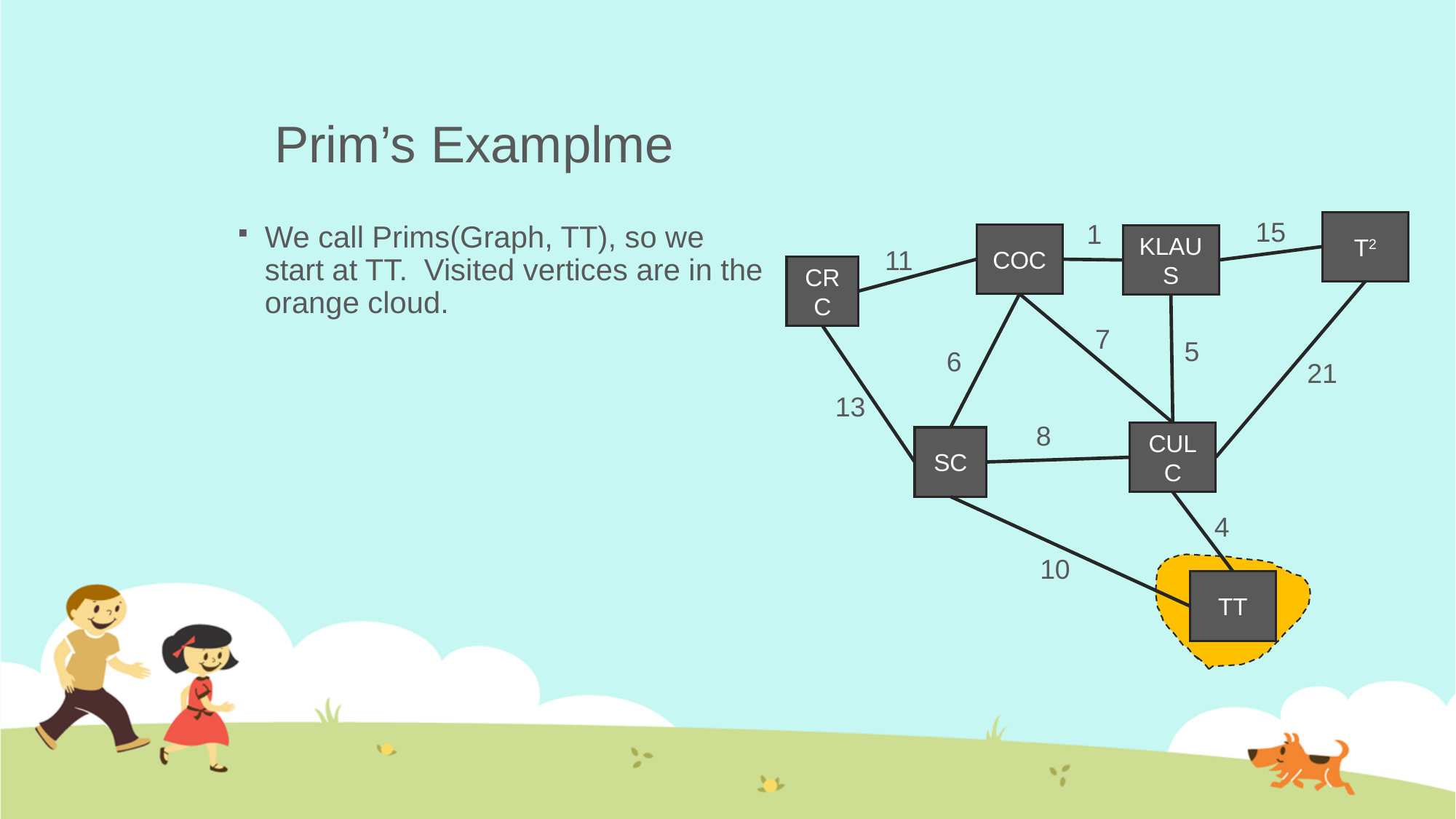

# Prim’s Examplme
15
1
T2
We call Prims(Graph, TT), so we start at TT.  Visited vertices are in the orange cloud.
COC
KLAUS
11
CRC
7
5
6
21
13
8
CULC
SC
4
10

TT